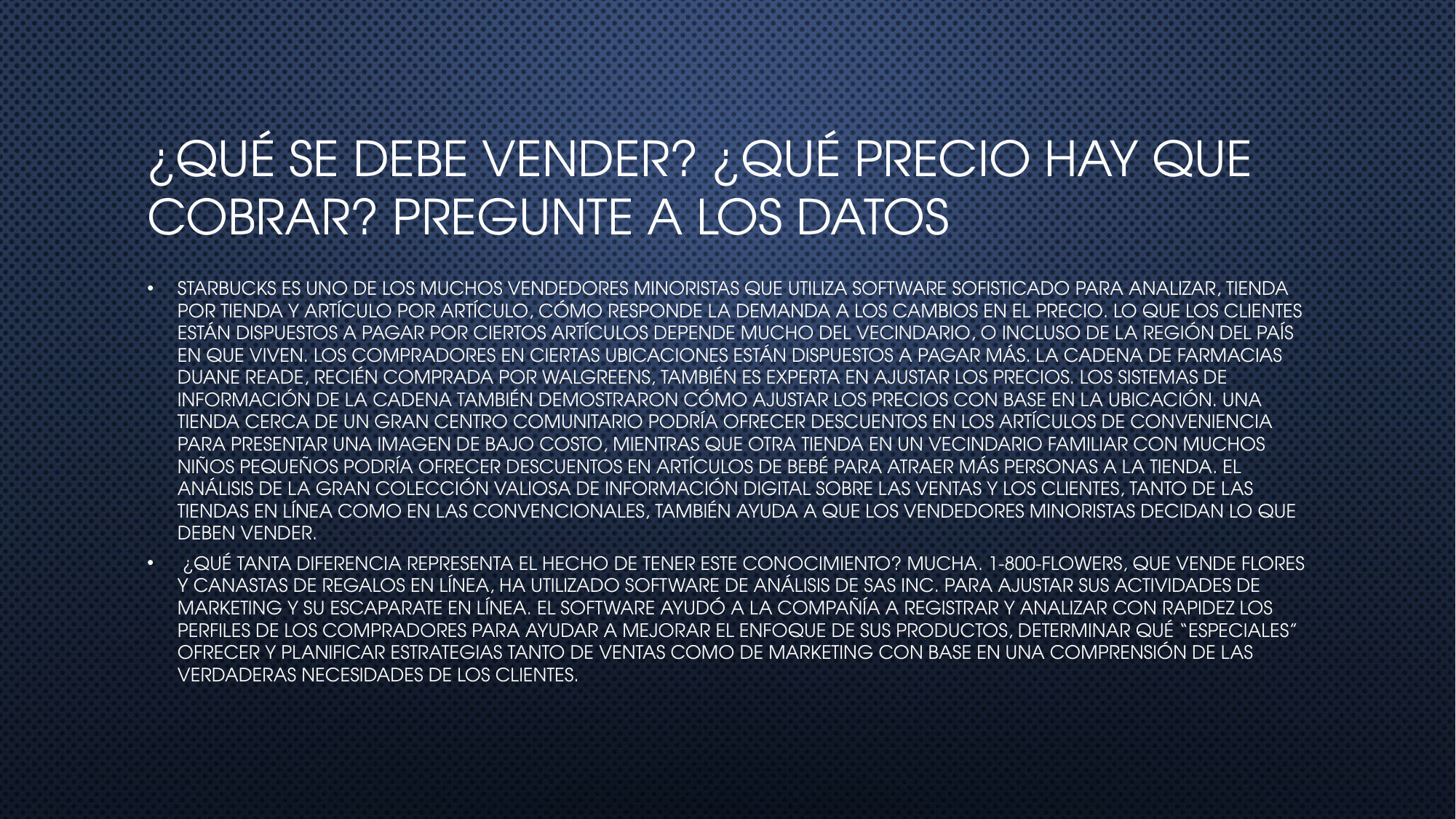

# ¿Qué SE DEBE VENDER? ¿Qué PRECIO HAY QUE COBRAR? PREGUNTE A LOS DATOS

Starbucks es uno de los muchos vendedores minoristas que utiliza software sofisticado para analizar, tienda por tienda y artículo por artículo, cómo responde la demanda a los cambios en el precio. Lo que los clientes están dispuestos a pagar por ciertos artículos depende mucho del vecindario, o incluso de la región del país en que viven. Los compradores en ciertas ubicaciones están dispuestos a pagar más. La cadena de farmacias Duane Reade, recién comprada por Walgreens, también es experta en ajustar los precios. Los sistemas de información de la cadena también demostraron cómo ajustar los precios con base en la ubicación. Una tienda cerca de un gran centro comunitario podría ofrecer descuentos en los artículos de conveniencia para presentar una imagen de bajo costo, mientras que otra tienda en un vecindario familiar con muchos niños pequeños podría ofrecer descuentos en artículos de bebé para atraer más personas a la tienda. El análisis de la gran colección valiosa de información digital sobre las ventas y los clientes, tanto de las tiendas en línea como en las convencionales, también ayuda a que los vendedores minoristas decidan lo que deben vender.
 ¿Qué tanta diferencia representa el hecho de tener este conocimiento? Mucha. 1-800-Flowers, que vende flores y canastas de regalos en línea, ha utilizado software de análisis de SAS Inc. para ajustar sus actividades de marketing y su escaparate en línea. El software ayudó a la compañía a registrar y analizar con rapidez los perfiles de los compradores para ayudar a mejorar el enfoque de sus productos, determinar qué “especiales” ofrecer y planificar estrategias tanto de ventas como de marketing con base en una comprensión de las verdaderas necesidades de los clientes.